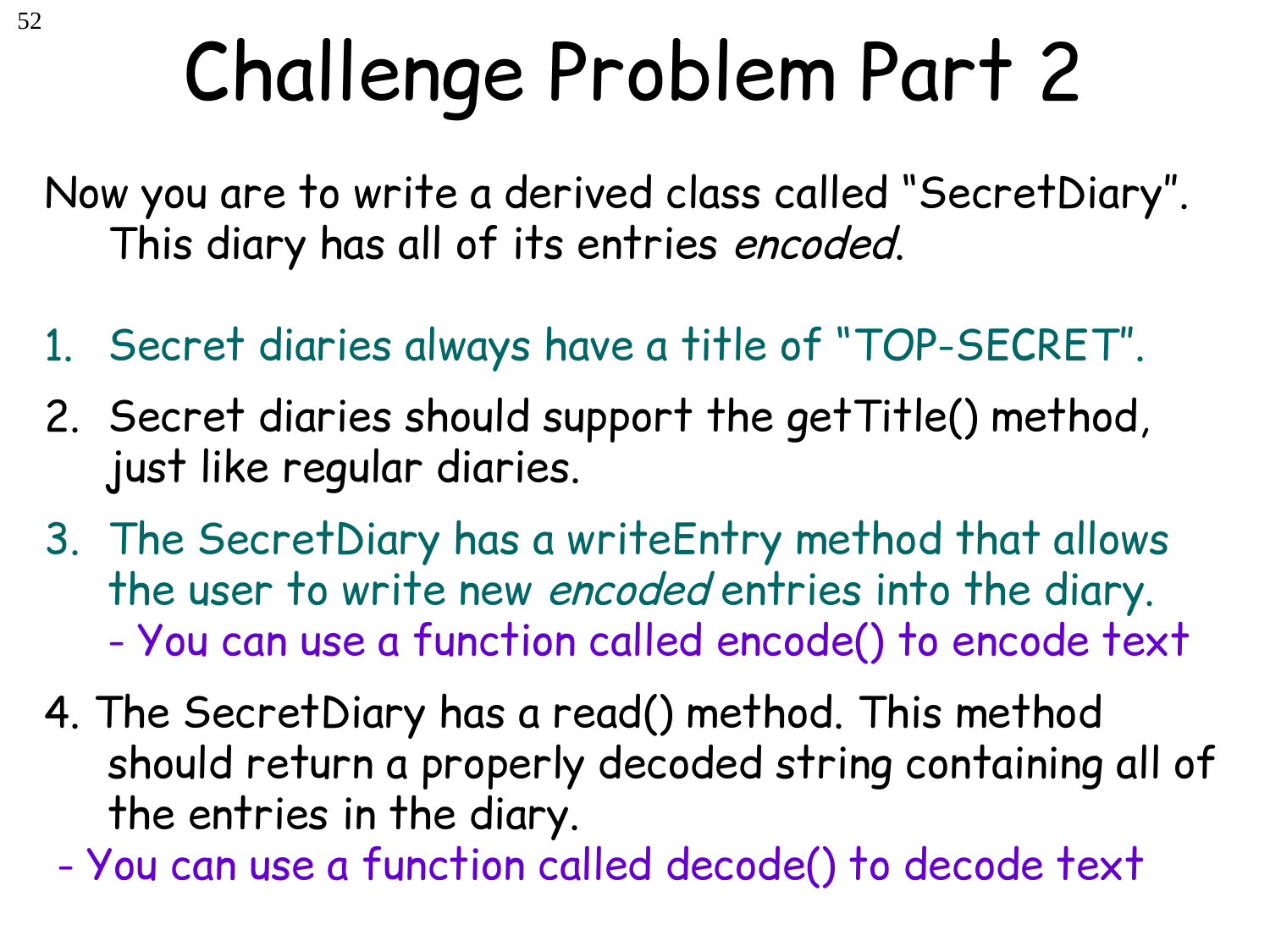

# Challenge Problem Part 2
52
Now you are to write a derived class called “SecretDiary”. This diary has all of its entries encoded.

Secret diaries always have a title of “TOP-SECRET”.

Secret diaries should support the getTitle() method, just like regular diaries.

The SecretDiary has a writeEntry method that allows the user to write new encoded entries into the diary.
     - You can use a function called encode() to encode text

4. The SecretDiary has a read() method. This method should return a properly decoded string containing all of the entries in the diary.
 - You can use a function called decode() to decode text